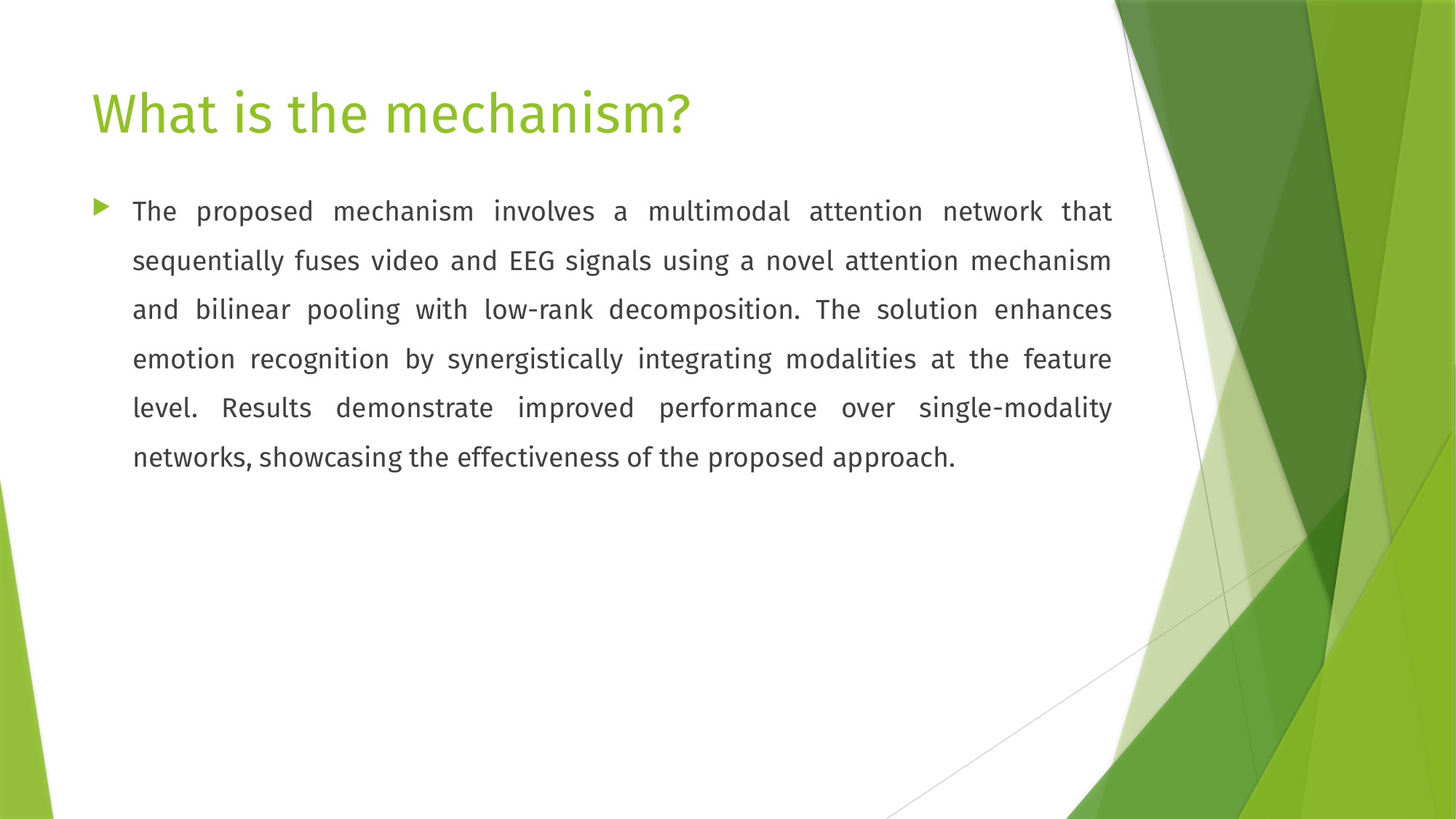

# What is the mechanism?
The proposed mechanism involves a multimodal attention network that sequentially fuses video and EEG signals using a novel attention mechanism and bilinear pooling with low-rank decomposition. The solution enhances emotion recognition by synergistically integrating modalities at the feature level. Results demonstrate improved performance over single-modality networks, showcasing the effectiveness of the proposed approach.